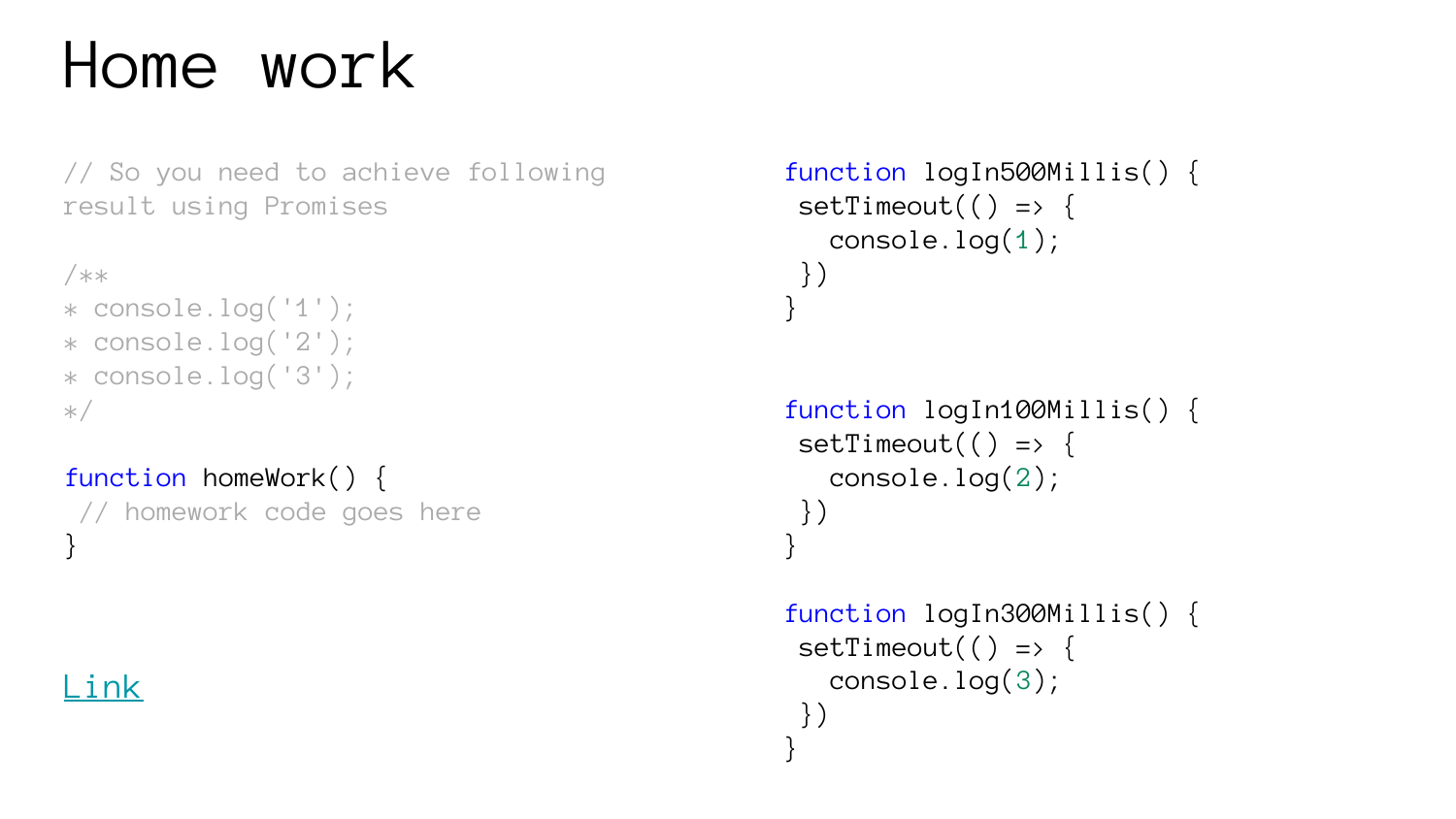

# Home work
// So you need to achieve following result using Promises

/**
* console.log('1');
* console.log('2');
* console.log('3');
*/

function homeWork() {
 // homework code goes here
}

Link

function logIn500Millis() {
 setTimeout(() => {
   console.log(1);
 })
}

function logIn100Millis() {
 setTimeout(() => {
   console.log(2);
 })
}

function logIn300Millis() {
 setTimeout(() => {
   console.log(3);
 })
}